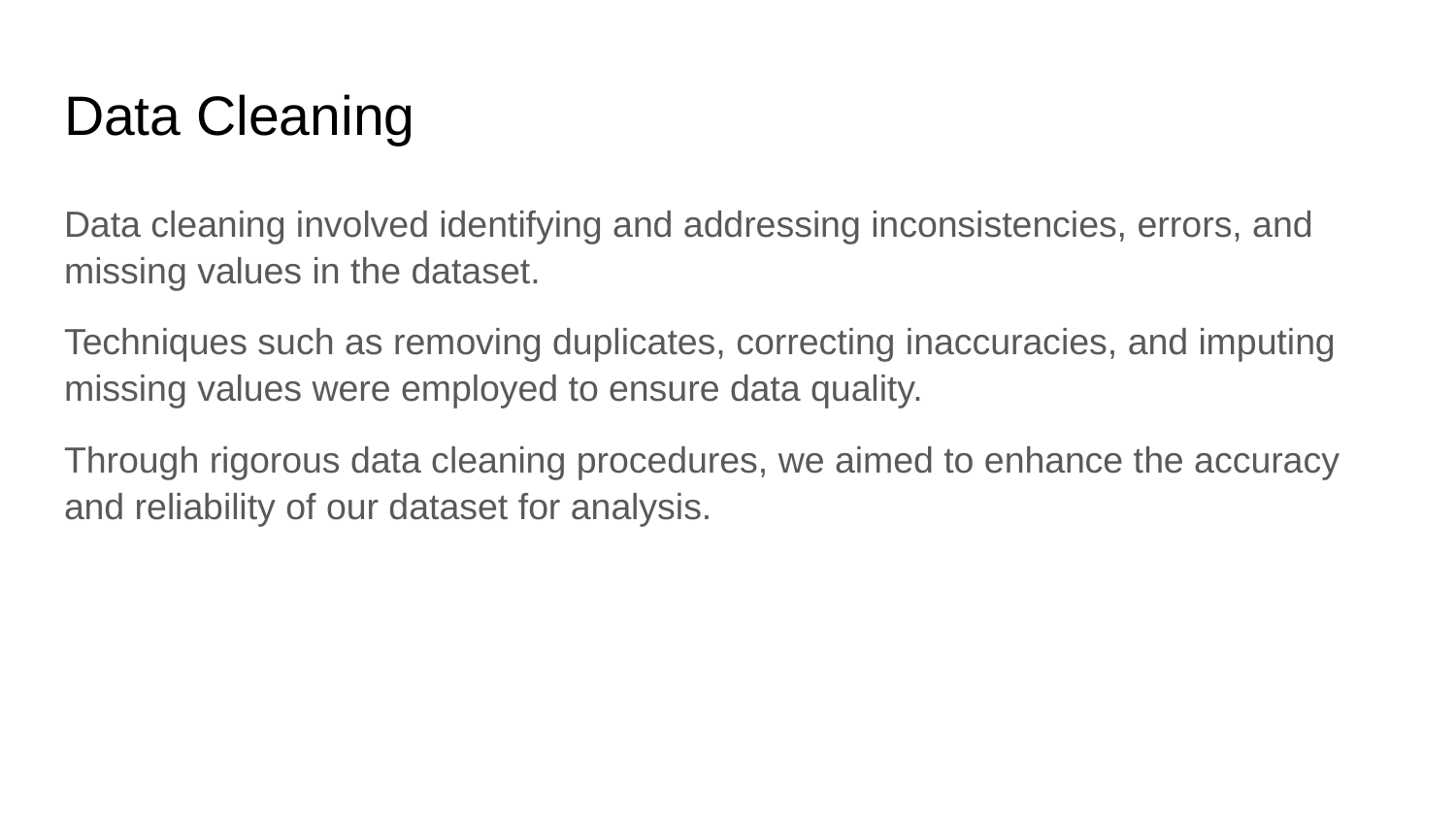

# Data Cleaning

Data cleaning involved identifying and addressing inconsistencies, errors, and missing values in the dataset.
Techniques such as removing duplicates, correcting inaccuracies, and imputing missing values were employed to ensure data quality.
Through rigorous data cleaning procedures, we aimed to enhance the accuracy and reliability of our dataset for analysis.